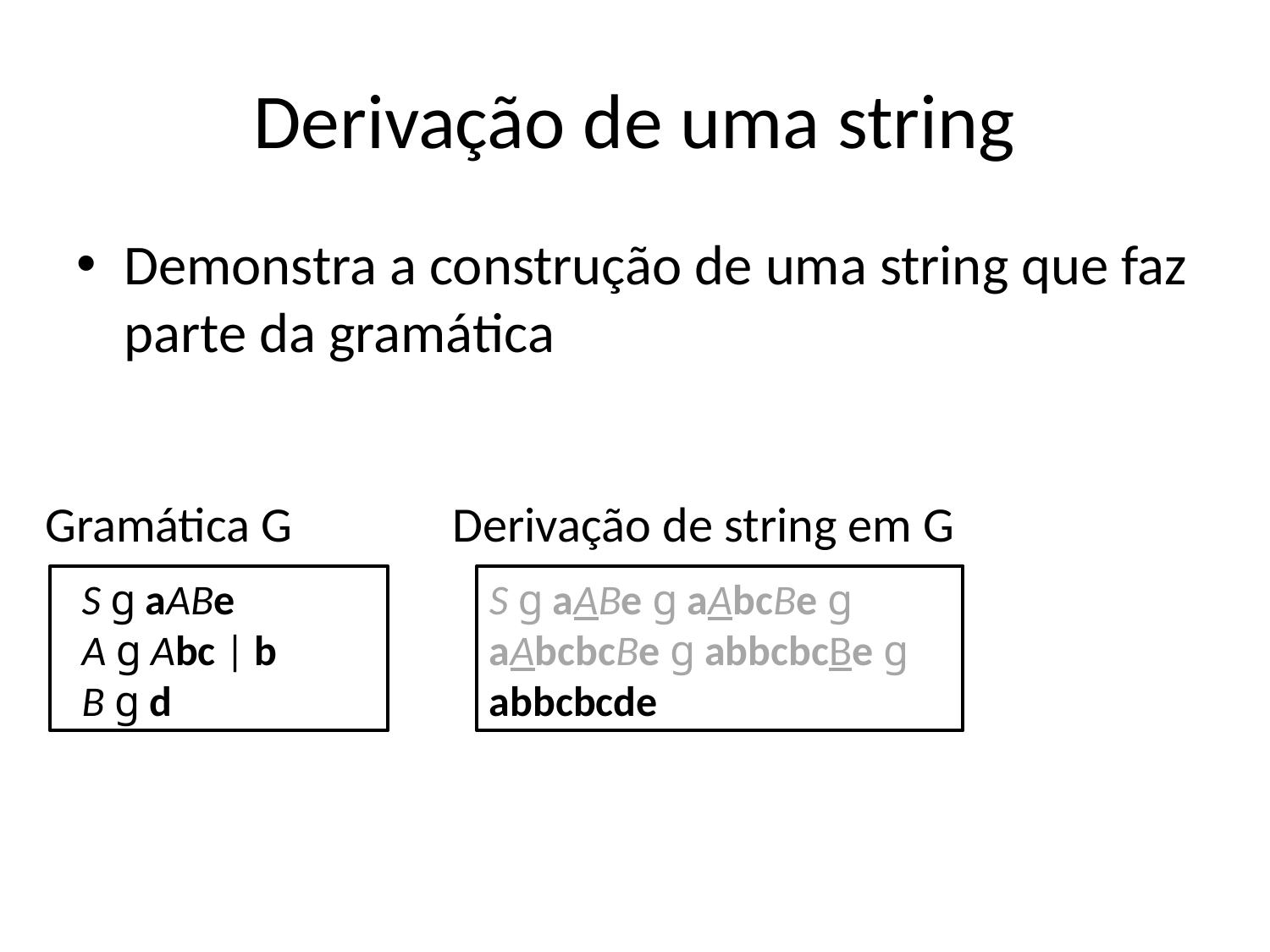

# Derivação de uma string
Demonstra a construção de uma string que faz parte da gramática
Gramática G
Derivação de string em G
  S g aABe
  A g Abc | b
  B g d
S g aABe g aAbcBe g aAbcbcBe g abbcbcBe g abbcbcde